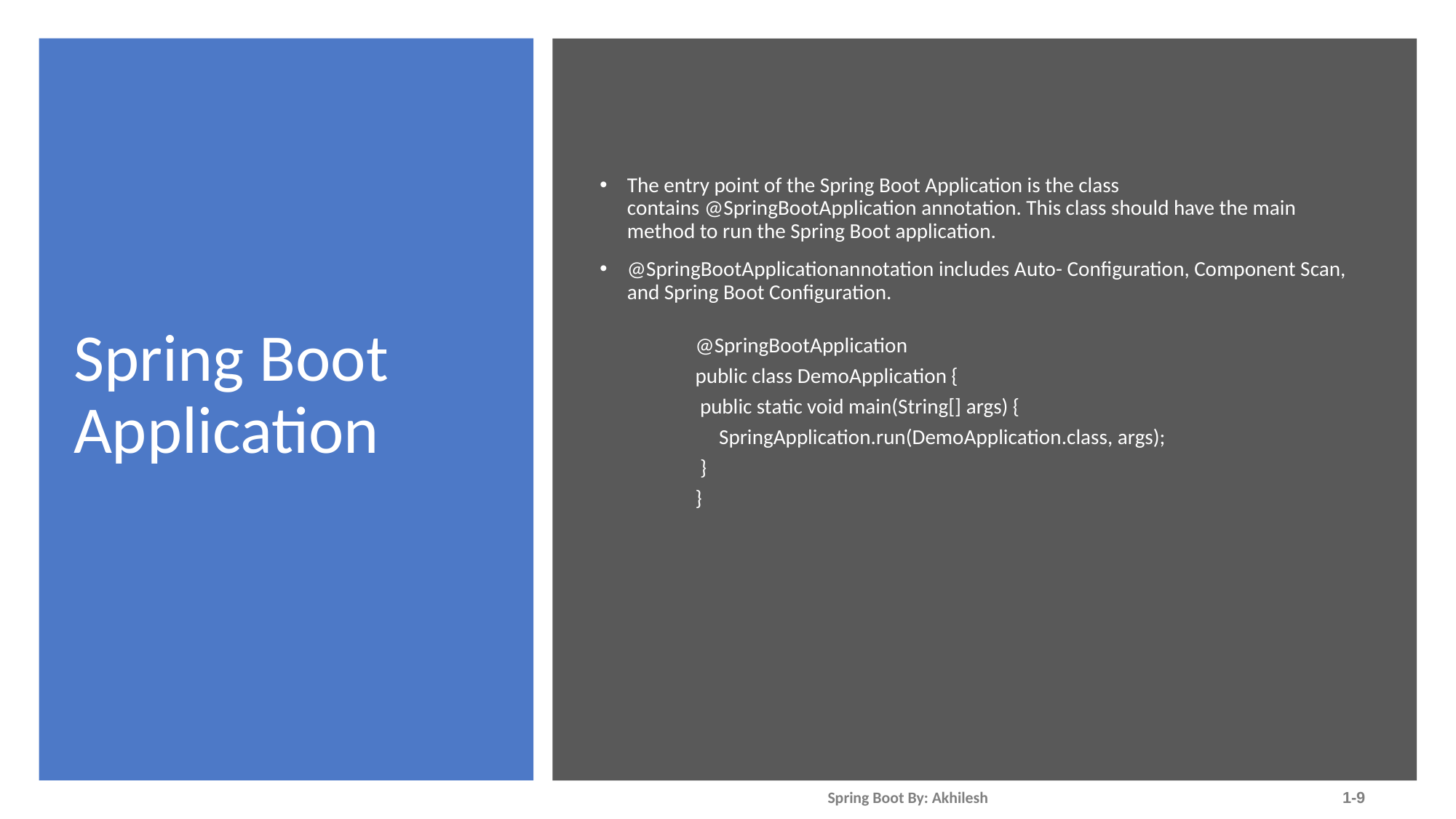

# Spring Boot Application
The entry point of the Spring Boot Application is the class contains @SpringBootApplication annotation. This class should have the main method to run the Spring Boot application.
@SpringBootApplicationannotation includes Auto- Configuration, Component Scan, and Spring Boot Configuration.
@SpringBootApplication
public class DemoApplication {
 public static void main(String[] args) {
     SpringApplication.run(DemoApplication.class, args);
 }
}
Spring Boot By: Akhilesh
1-9